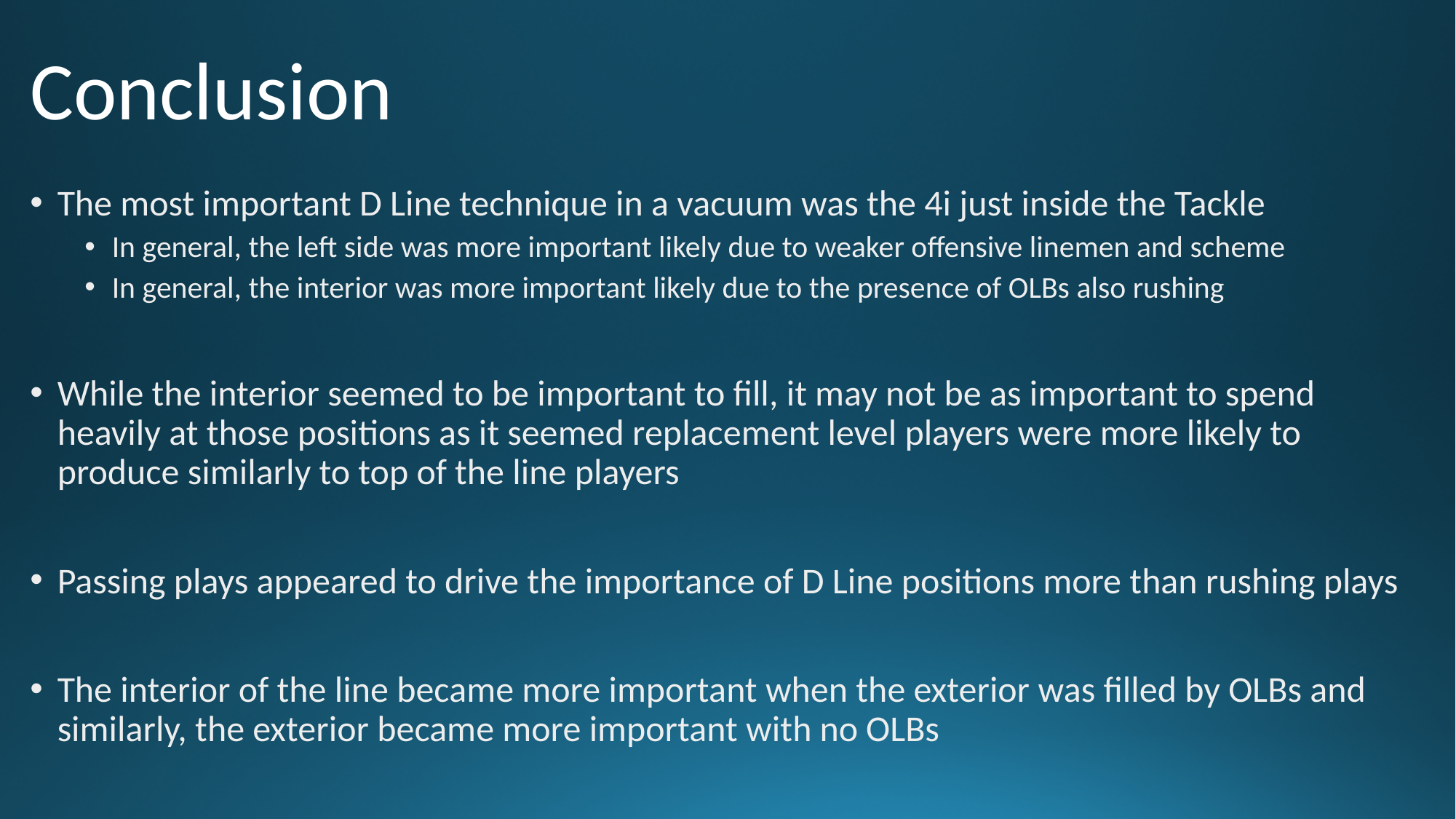

# Conclusion
The most important D Line technique in a vacuum was the 4i just inside the Tackle
In general, the left side was more important likely due to weaker offensive linemen and scheme
In general, the interior was more important likely due to the presence of OLBs also rushing

While the interior seemed to be important to fill, it may not be as important to spend heavily at those positions as it seemed replacement level players were more likely to produce similarly to top of the line players

Passing plays appeared to drive the importance of D Line positions more than rushing plays

The interior of the line became more important when the exterior was filled by OLBs and similarly, the exterior became more important with no OLBs